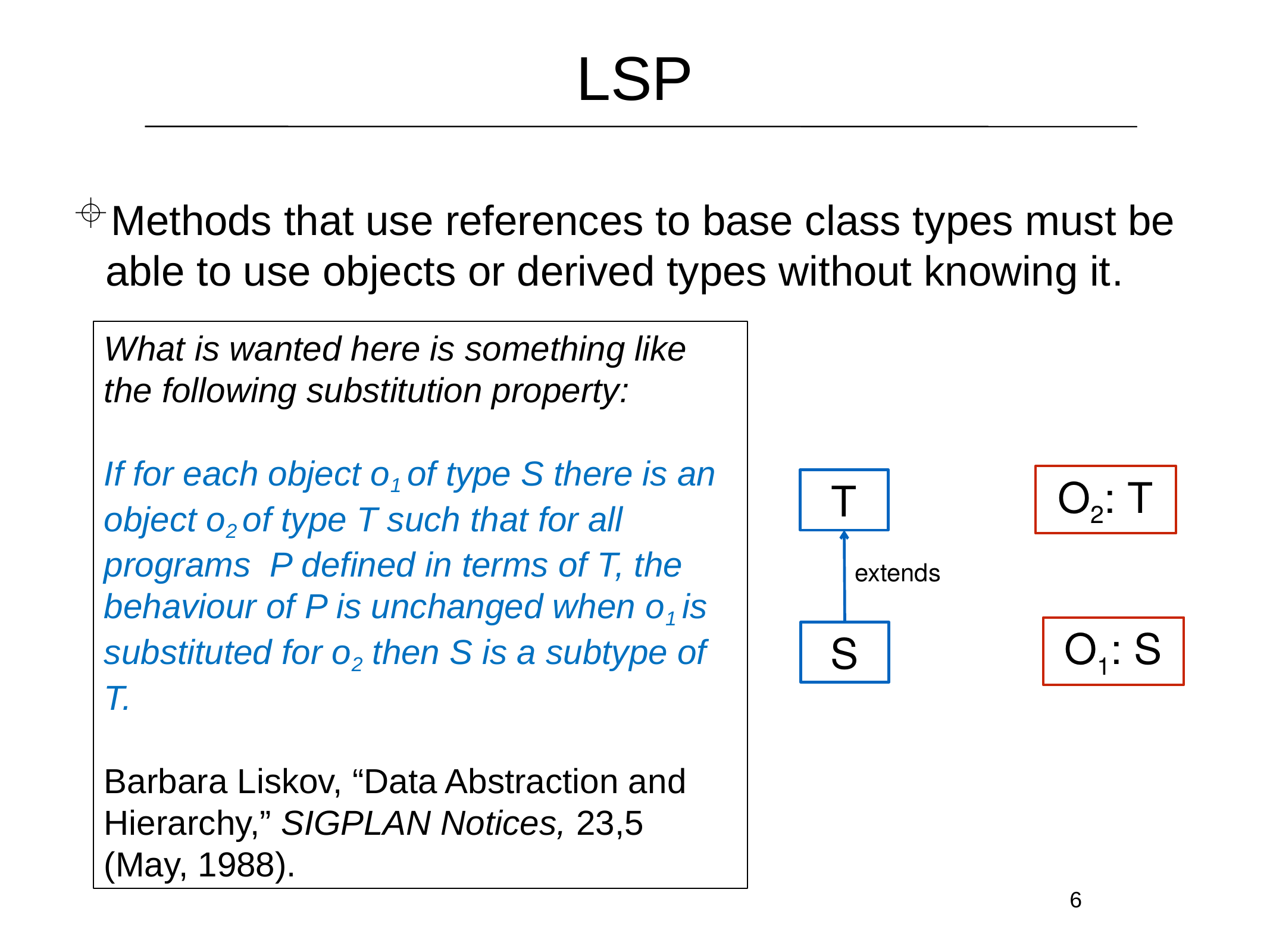

# LSP

Methods that use references to base class types must be able to use objects or derived types without knowing it.
What is wanted here is something like the following substitution property:

If for each object o1 of type S there is an object o2 of type T such that for all programs  P defined in terms of T, the behaviour of P is unchanged when o1 is substituted for o2 then S is a subtype of T.

Barbara Liskov, “Data Abstraction and Hierarchy,” SIGPLAN Notices, 23,5 (May, 1988).
O2: T
T
extends
O1: S
S
6